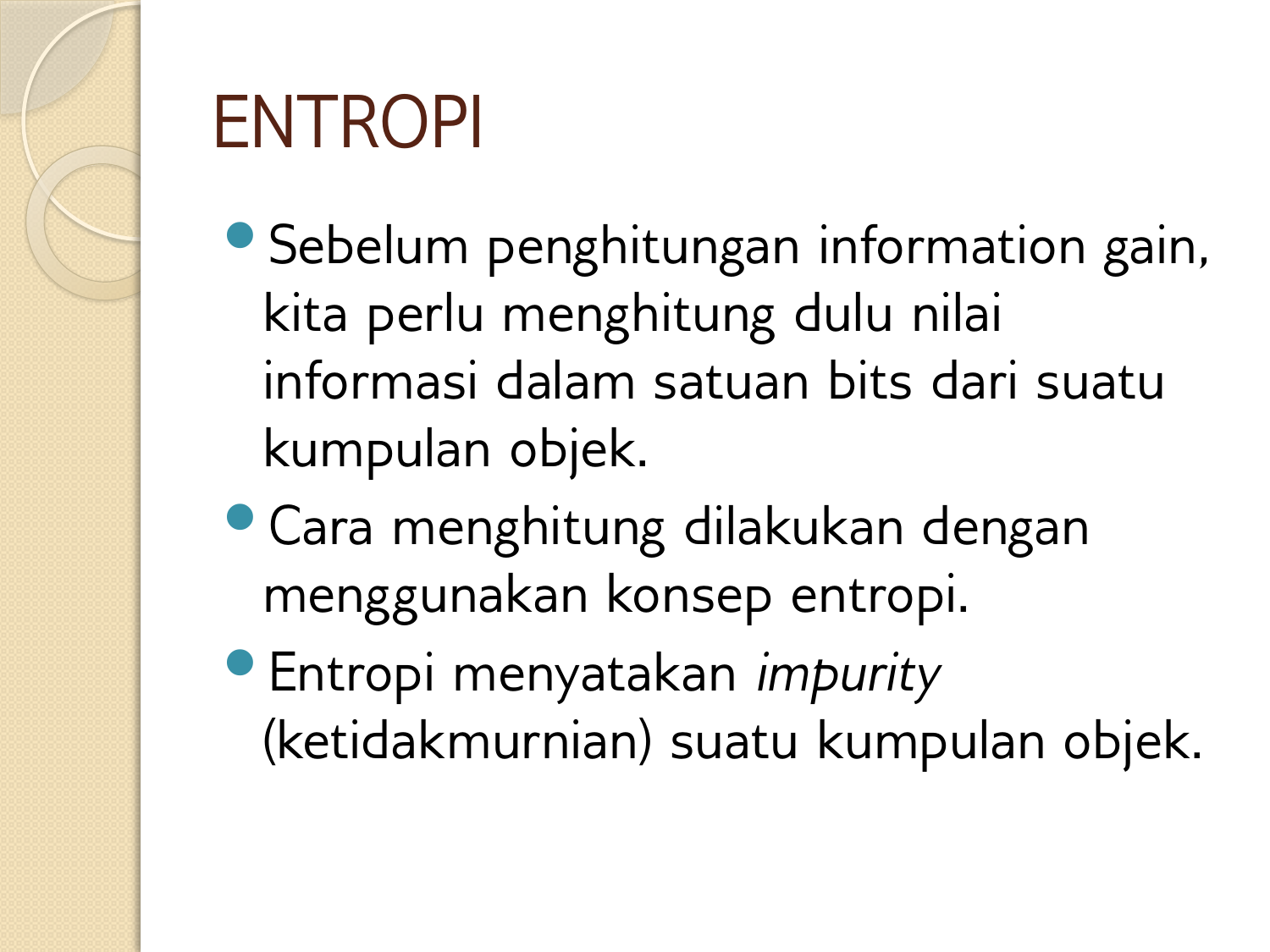

# ENTROPI
Sebelum penghitungan information gain, kita perlu menghitung dulu nilai informasi dalam satuan bits dari suatu kumpulan objek.
Cara menghitung dilakukan dengan menggunakan konsep entropi.
Entropi menyatakan impurity (ketidakmurnian) suatu kumpulan objek.